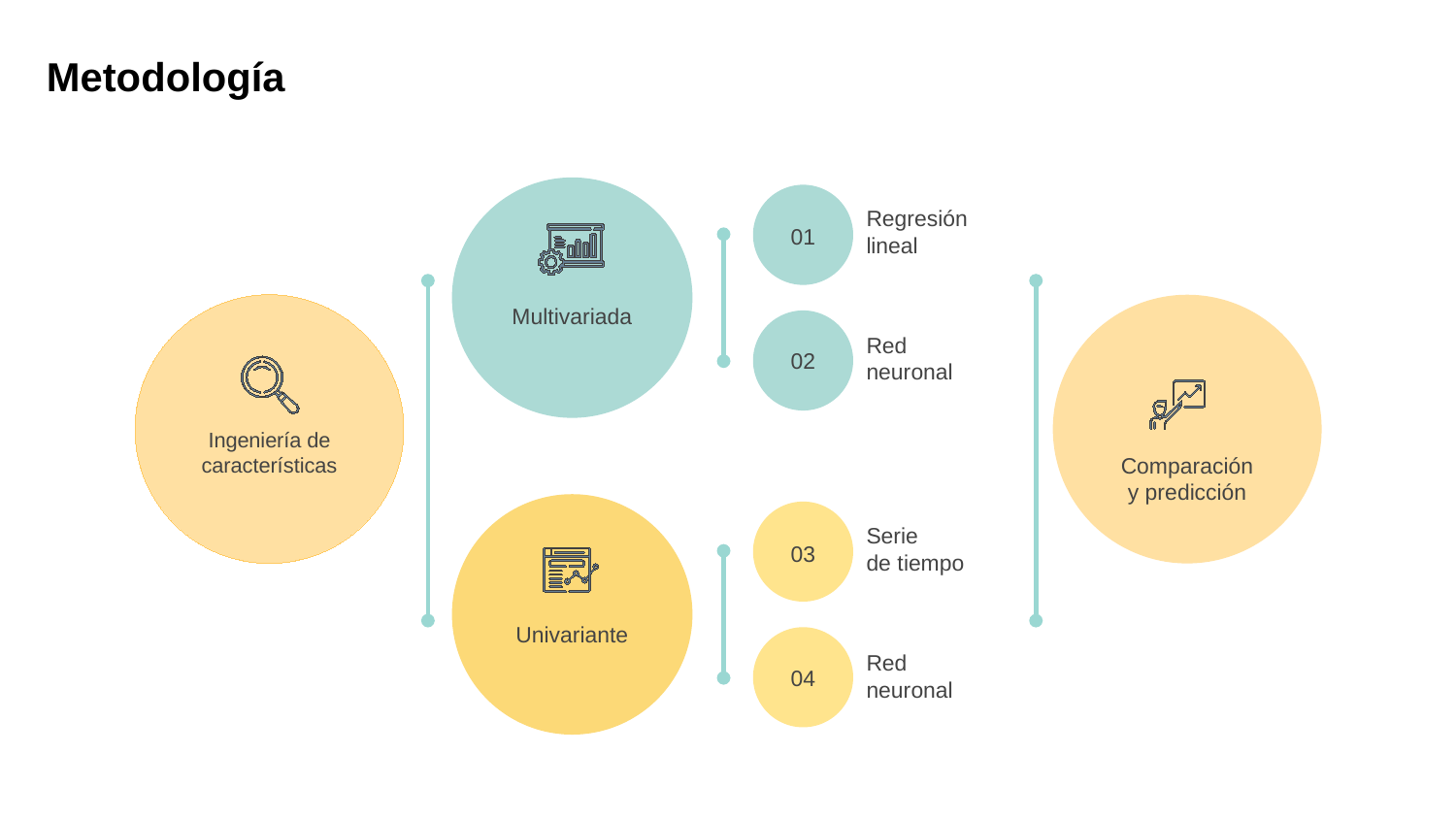

Metodología

Regresión
lineal
01

Multivariada

Red
neuronal
02

Ingeniería de características
Comparación
y predicción

Serie
de tiempo
03

Univariante

Red
neuronal
04